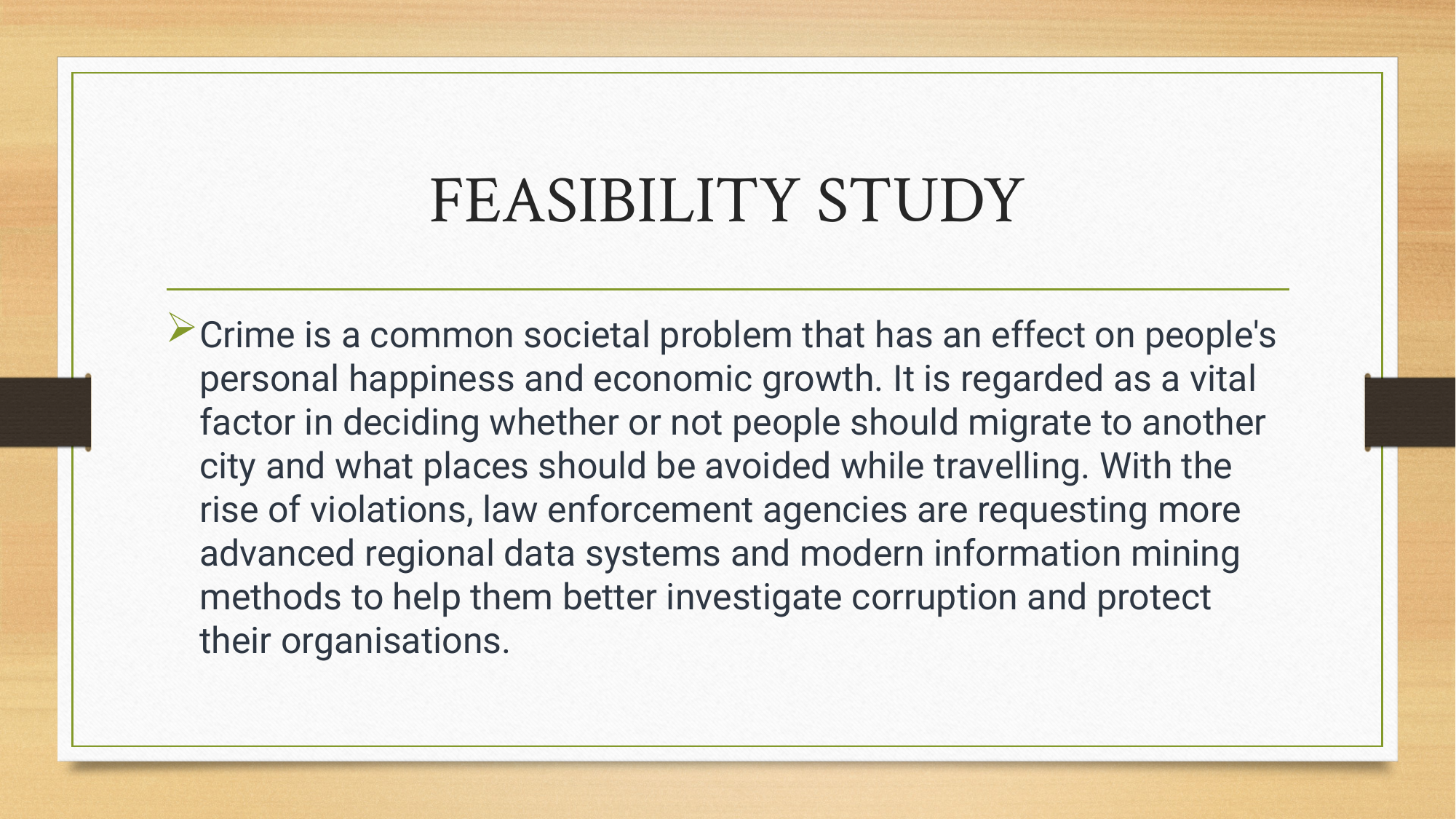

# FEASIBILITY STUDY
Crime is a common societal problem that has an effect on people's personal happiness and economic growth. It is regarded as a vital factor in deciding whether or not people should migrate to another city and what places should be avoided while travelling. With the rise of violations, law enforcement agencies are requesting more advanced regional data systems and modern information mining methods to help them better investigate corruption and protect their organisations.